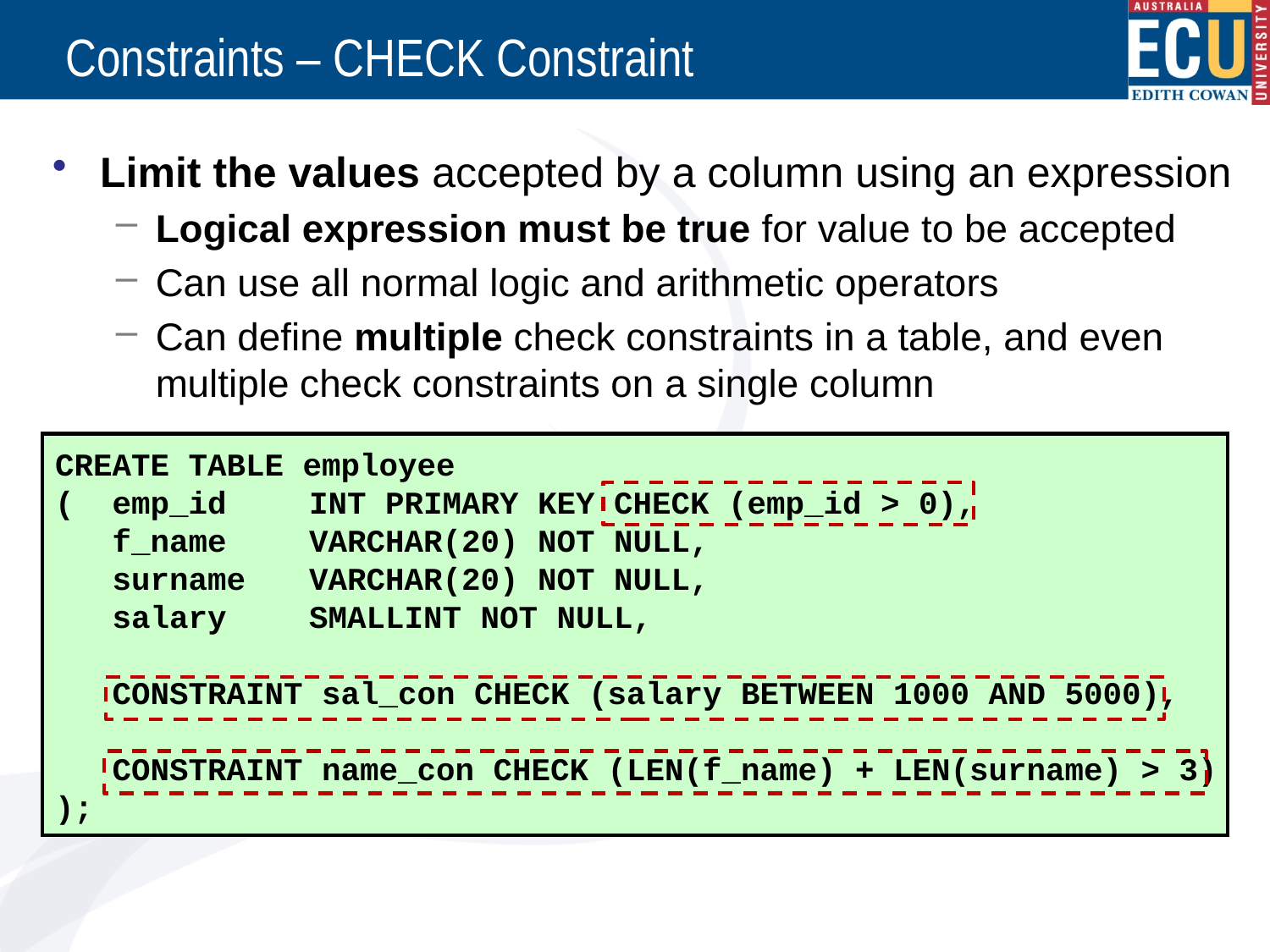

# Constraints – CHECK Constraint
Limit the values accepted by a column using an expression
Logical expression must be true for value to be accepted
Can use all normal logic and arithmetic operators
Can define multiple check constraints in a table, and even multiple check constraints on a single column

Checked whenever inserting or updating a row of data
CREATE TABLE employee
(  emp_id	INT PRIMARY KEY CHECK (emp_id > 0),
   f_name	VARCHAR(20) NOT NULL,
   surname	VARCHAR(20) NOT NULL,
   salary	SMALLINT NOT NULL,

   CONSTRAINT sal_con CHECK (salary BETWEEN 1000 AND 5000),

   CONSTRAINT name_con CHECK (LEN(f_name) + LEN(surname) > 3)
);